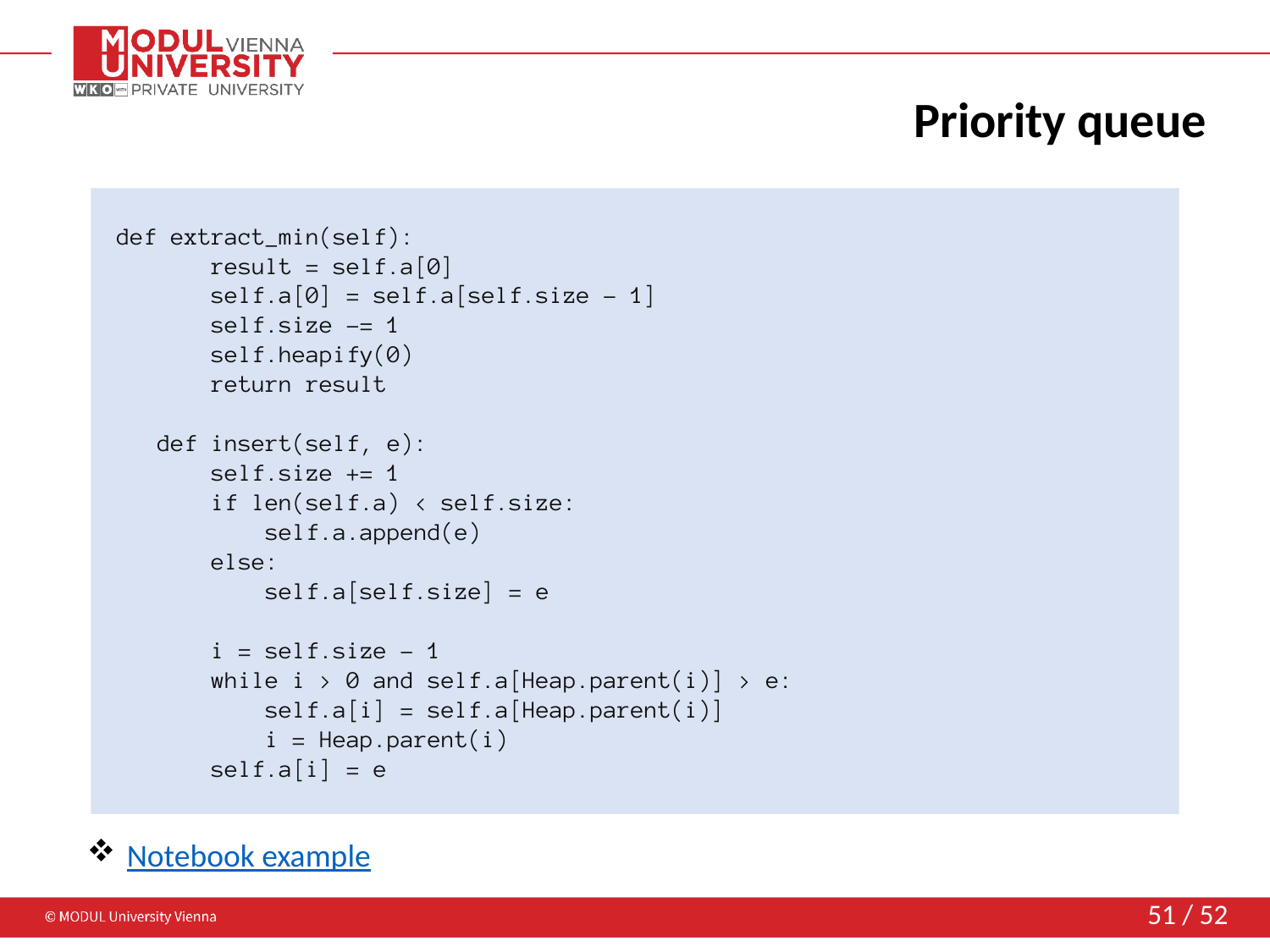

# Priority queue
 def extract_min(self):
        result = self.a[0]
        self.a[0] = self.a[self.size - 1]
        self.size -= 1
        self.heapify(0)
        return result

    def insert(self, e):
        self.size += 1
        if len(self.a) < self.size:
            self.a.append(e)
        else:
            self.a[self.size] = e

        i = self.size - 1
        while i > 0 and self.a[Heap.parent(i)] > e:
            self.a[i] = self.a[Heap.parent(i)]
            i = Heap.parent(i)
        self.a[i] = e
Notebook example